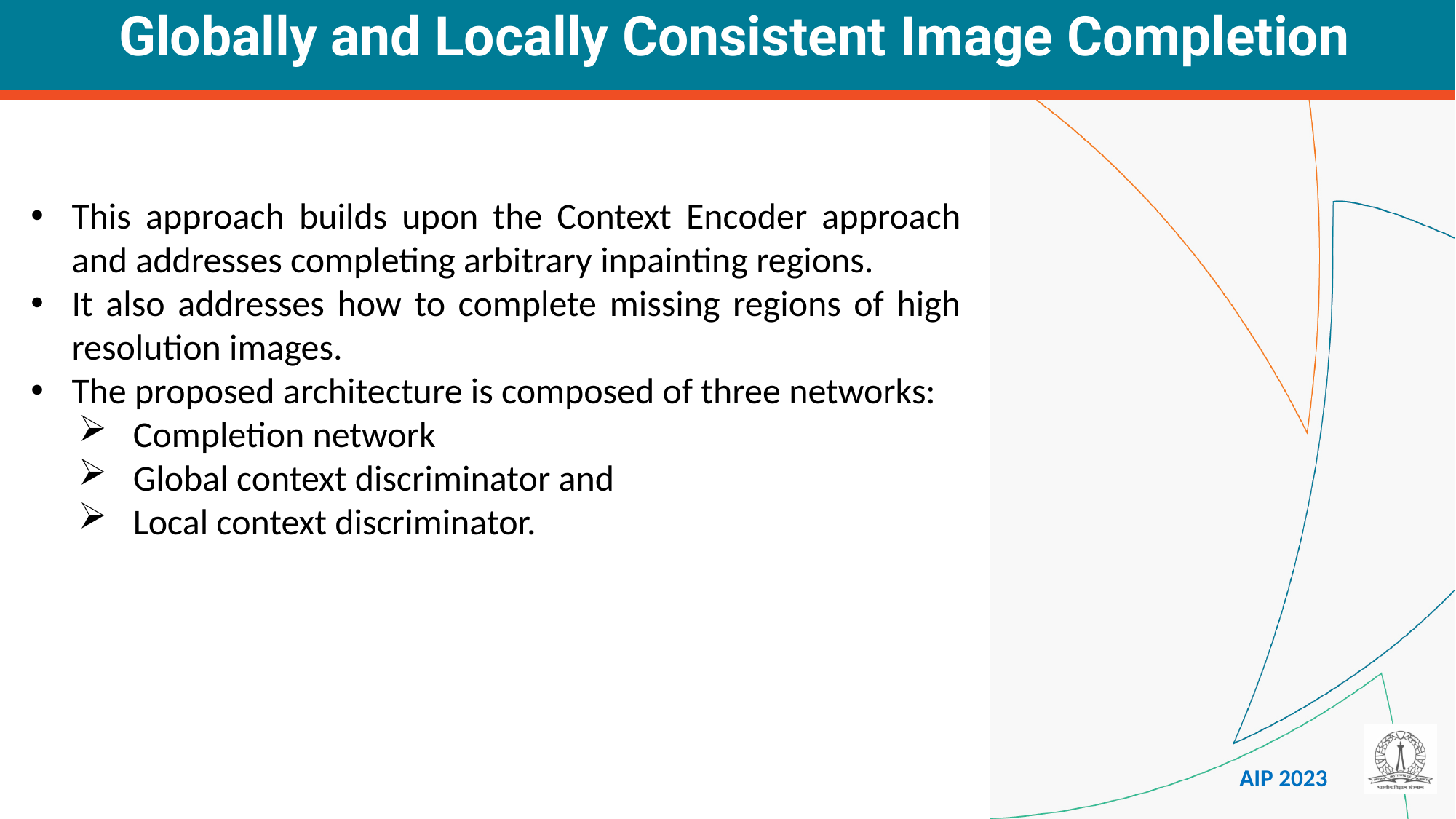

Globally and Locally Consistent Image Completion

This approach builds upon the Context Encoder approach and addresses completing arbitrary inpainting regions.
It also addresses how to complete missing regions of high resolution images.
The proposed architecture is composed of three networks:
Completion network
Global context discriminator and
Local context discriminator.

AIP 2023